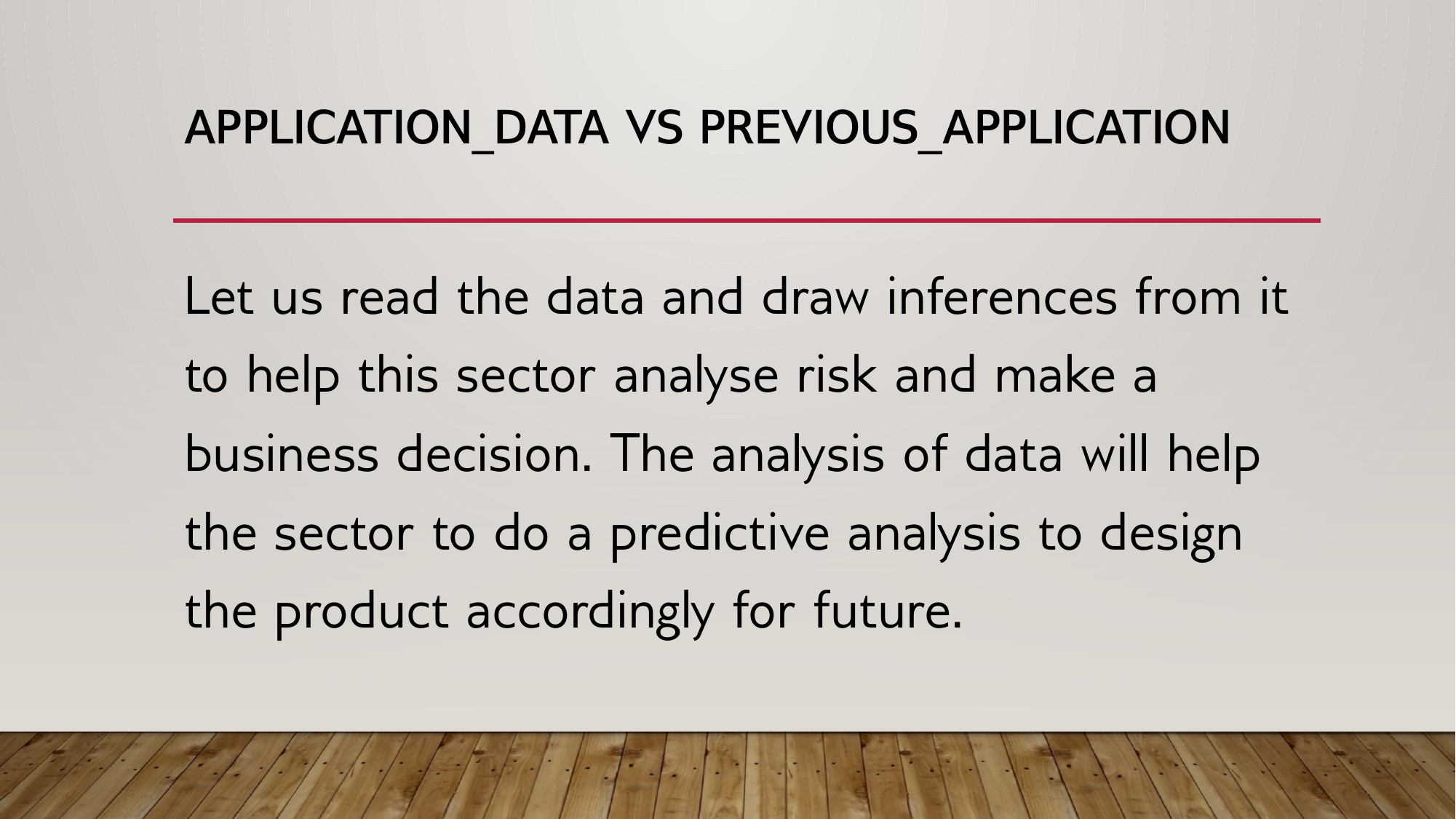

# application_data Vs previous_application
Let us read the data and draw inferences from it to help this sector analyse risk and make a business decision. The analysis of data will help the sector to do a predictive analysis to design the product accordingly for future.